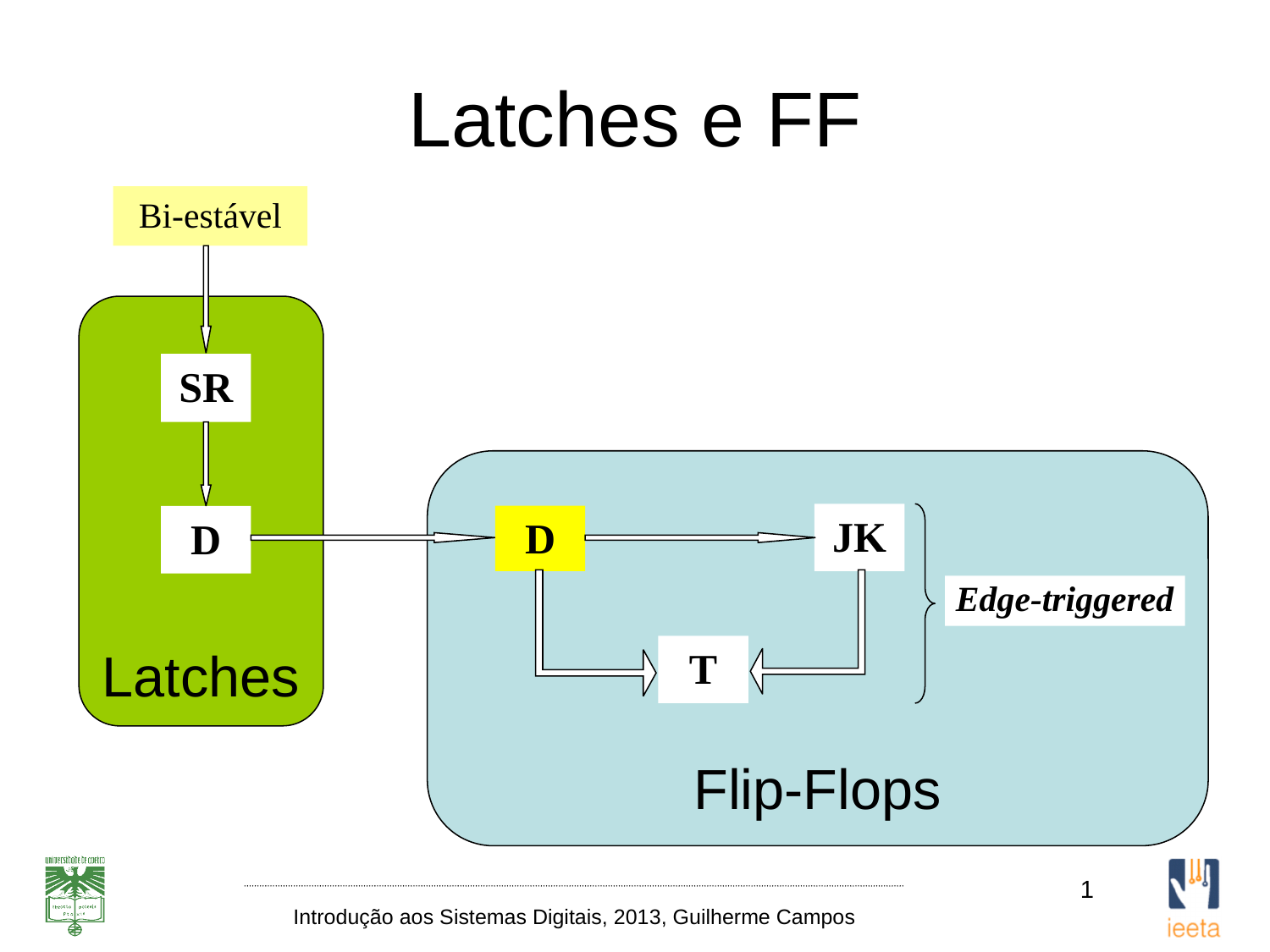

# Latches e FF
Bi-estável

Latches
SR

Flip-Flops
JK

D
D

Edge-triggered
T
1
Introdução aos Sistemas Digitais, 2013, Guilherme Campos